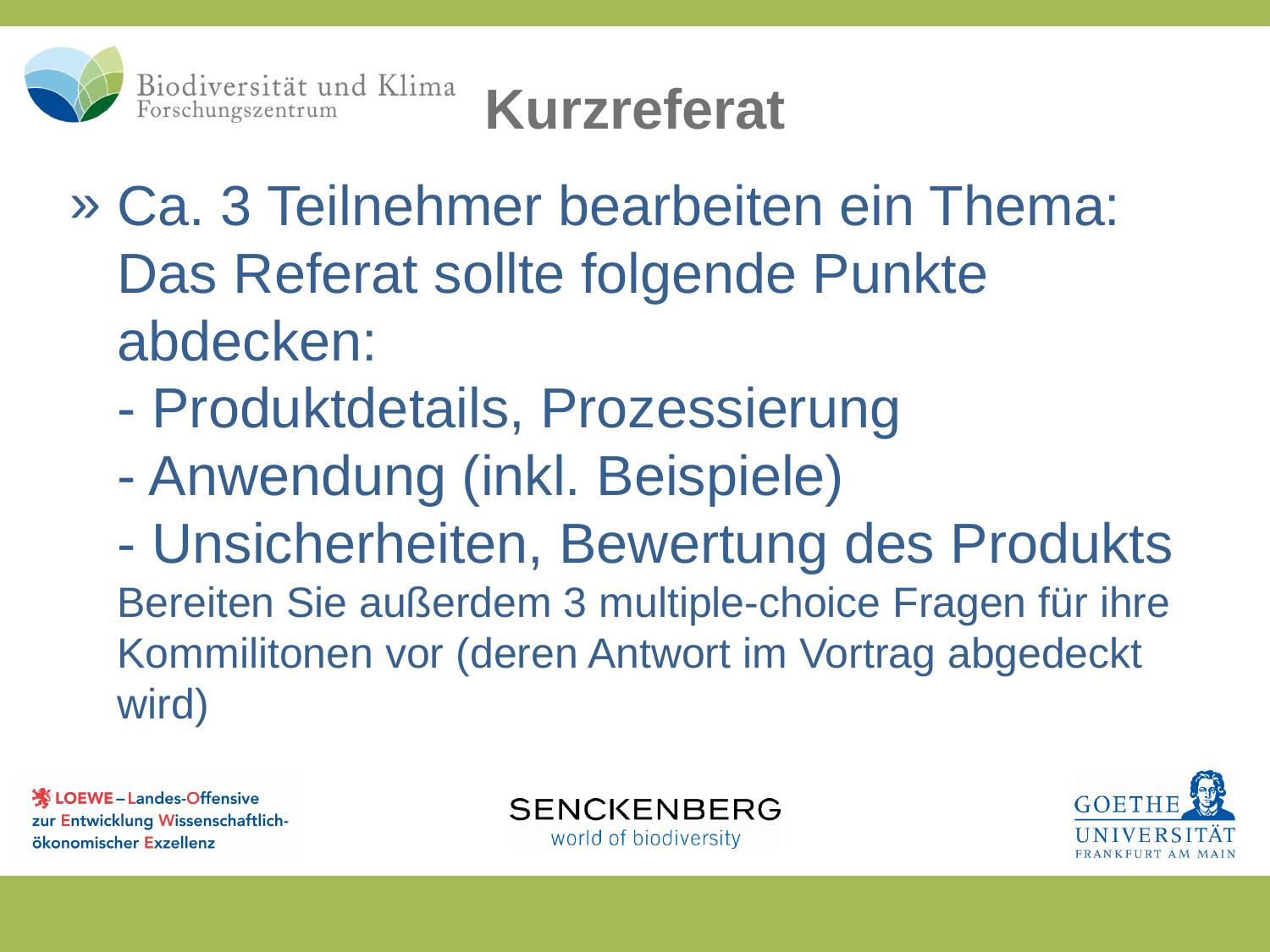

Kurzreferat
Ca. 3 Teilnehmer bearbeiten ein Thema:
Das Referat sollte folgende Punkte abdecken:
- Produktdetails, Prozessierung
- Anwendung (inkl. Beispiele)
- Unsicherheiten, Bewertung des Produkts
Bereiten Sie außerdem 3 multiple-choice Fragen für ihre Kommilitonen vor (deren Antwort im Vortrag abgedeckt wird)